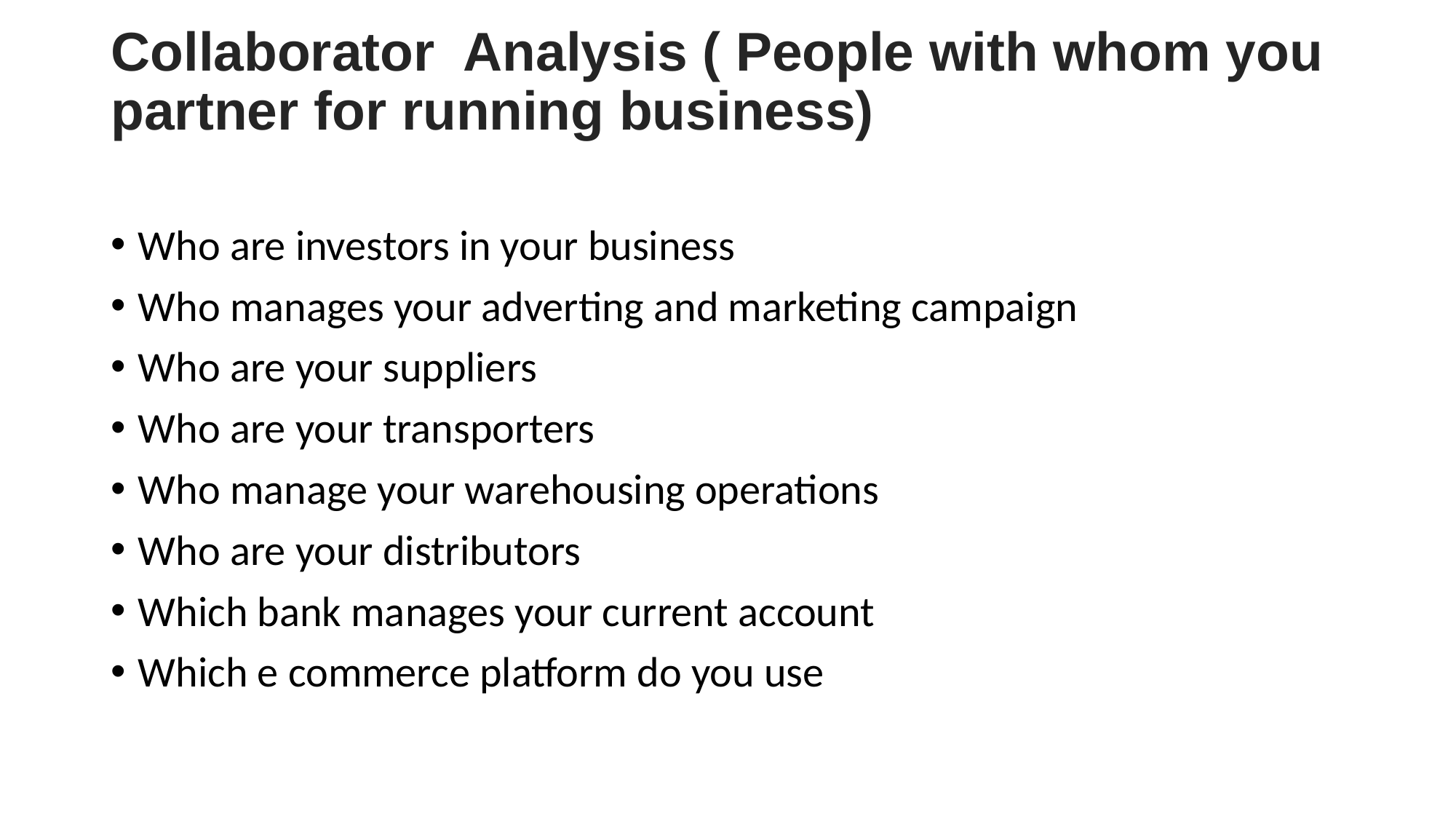

# Collaborator  Analysis ( People with whom you partner for running business)
Who are investors in your business
Who manages your adverting and marketing campaign
Who are your suppliers
Who are your transporters
Who manage your warehousing operations
Who are your distributors
Which bank manages your current account
Which e commerce platform do you use